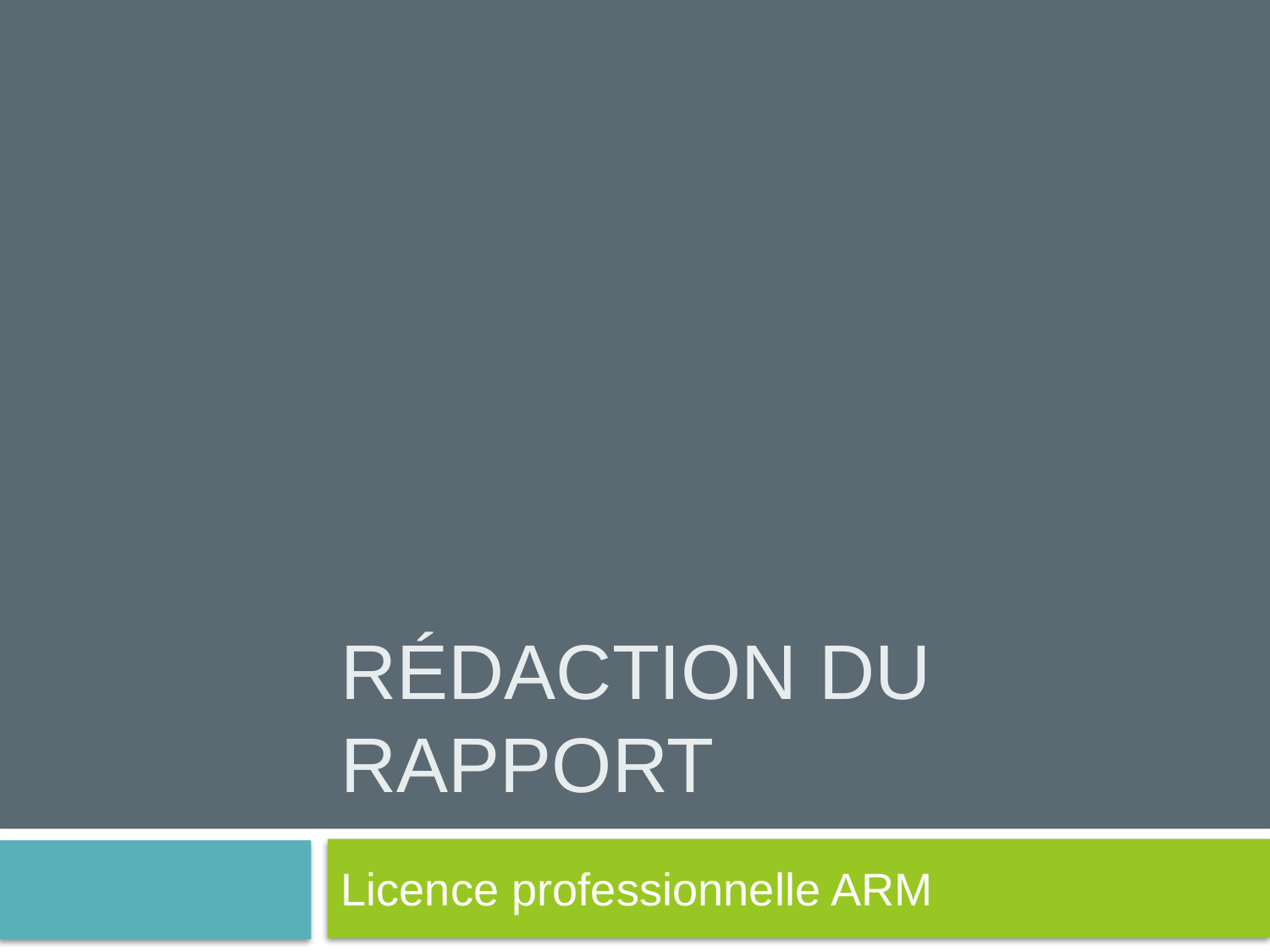

# Rédaction du rapport
Licence professionnelle ARM